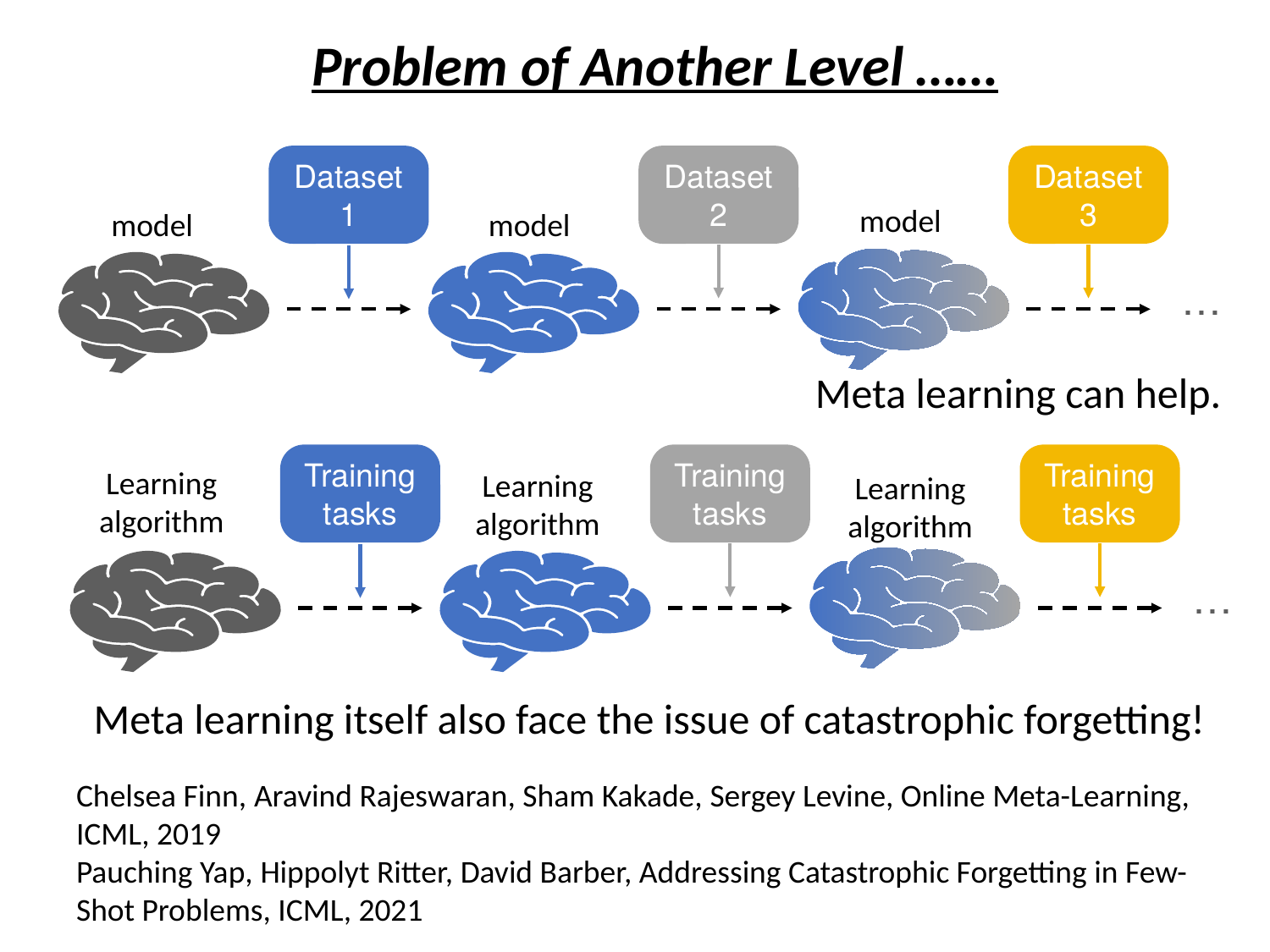

Problem of Another Level ……
Dataset
1
Dataset
2
Dataset
3
model
model
model

…
Meta learning can help.
Training tasks
Training tasks
Training tasks
Learning algorithm
Learning algorithm
Learning algorithm

…
Meta learning itself also face the issue of catastrophic forgetting!
Chelsea Finn, Aravind Rajeswaran, Sham Kakade, Sergey Levine, Online Meta-Learning, ICML, 2019
Pauching Yap, Hippolyt Ritter, David Barber, Addressing Catastrophic Forgetting in Few-Shot Problems, ICML, 2021